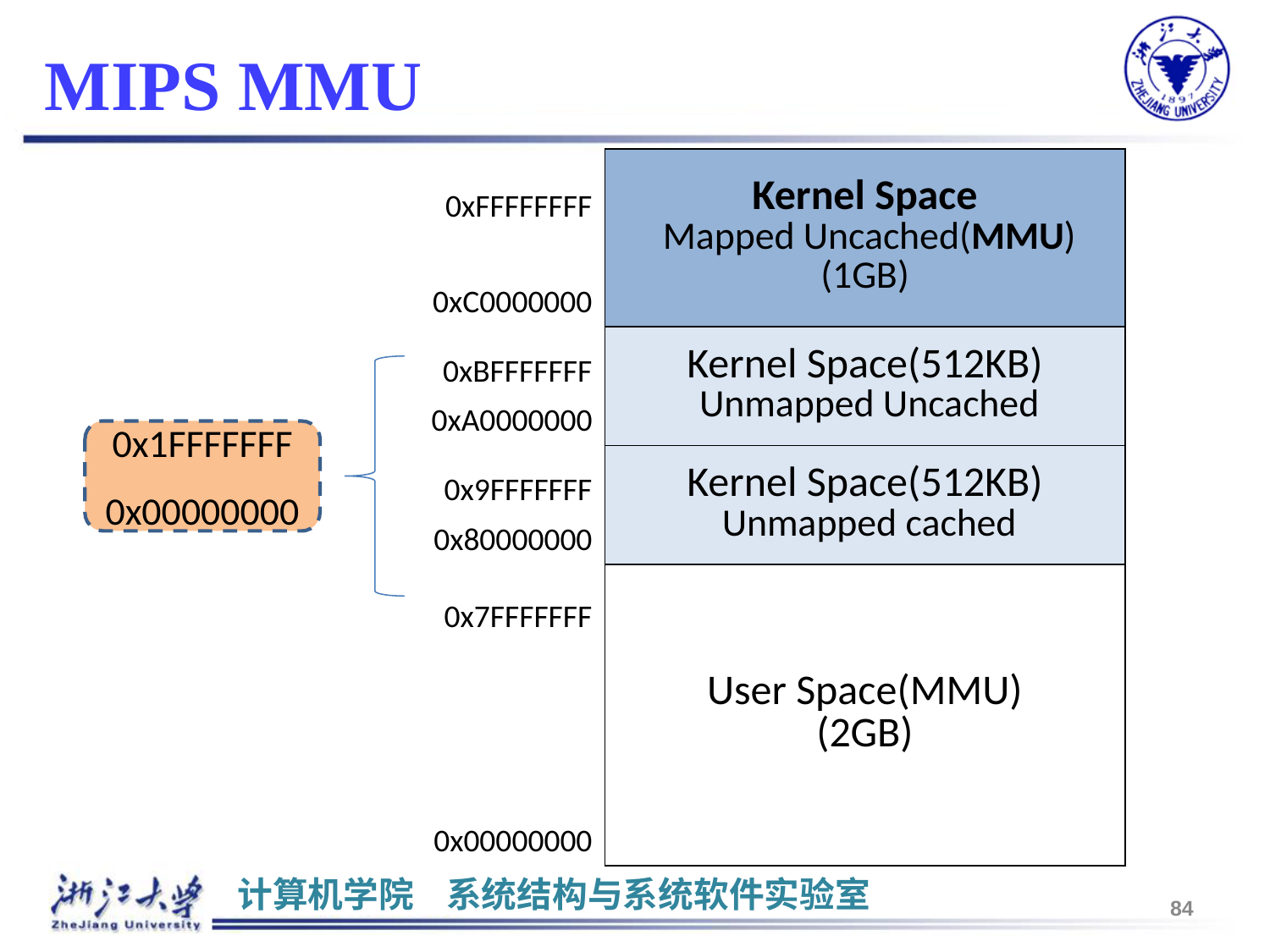

# MIPS MMU
| 0xFFFFFFFF 0xC0000000 | Kernel Space  Mapped Uncached(MMU) (1GB) |
| --- | --- |
| 0xBFFFFFFF 0xA0000000 | Kernel Space(512KB)  Unmapped Uncached |
| 0x9FFFFFFF 0x80000000 | Kernel Space(512KB)  Unmapped cached |
| 0x7FFFFFFF 0x00000000 | User Space(MMU) (2GB) |

0x1FFFFFFF

0x00000000
84